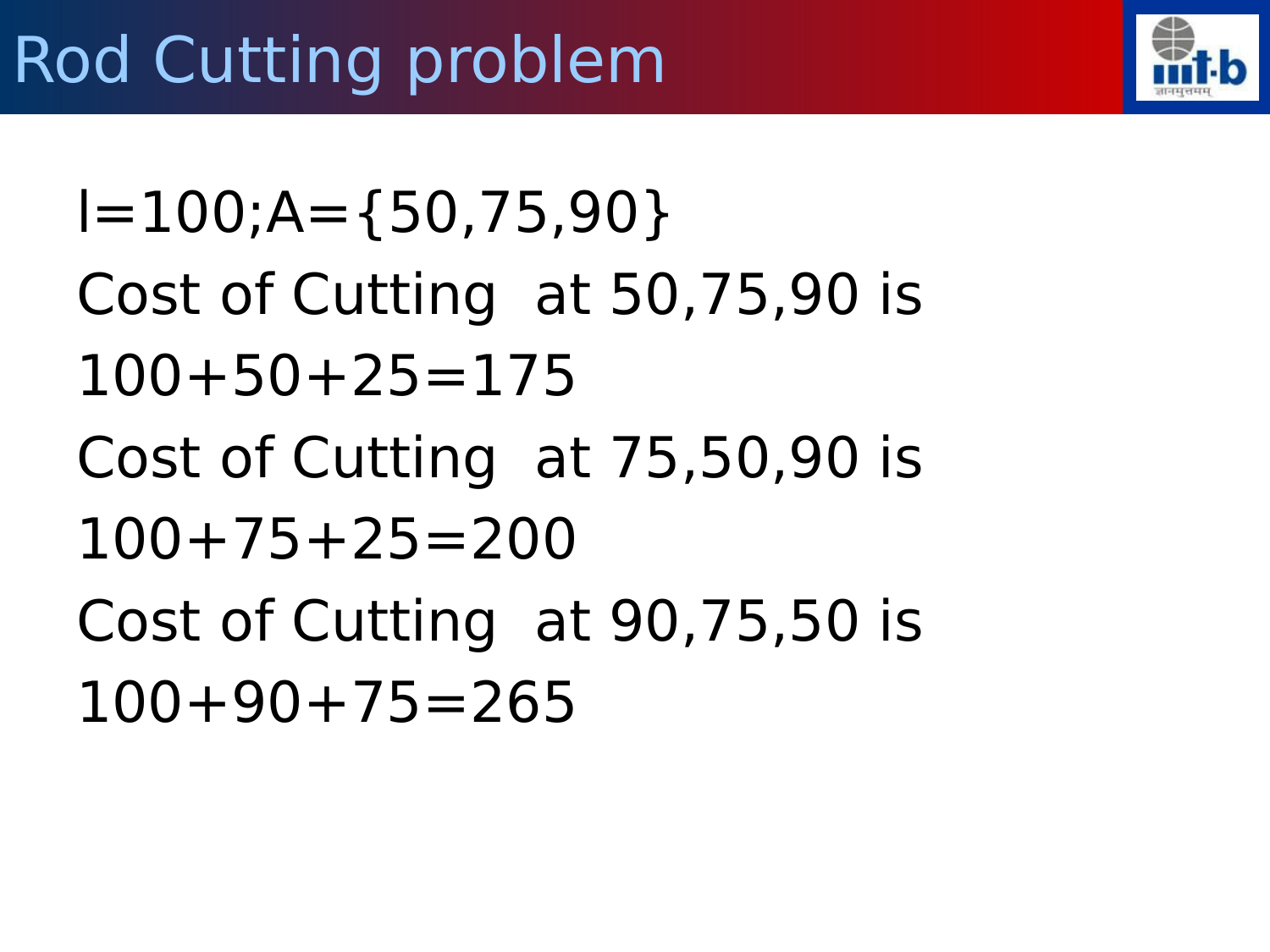

Rod Cutting problem
l=100;A={50,75,90}
Cost of Cutting  at 50,75,90 is
100+50+25=175
Cost of Cutting  at 75,50,90 is
100+75+25=200
Cost of Cutting  at 90,75,50 is
100+90+75=265